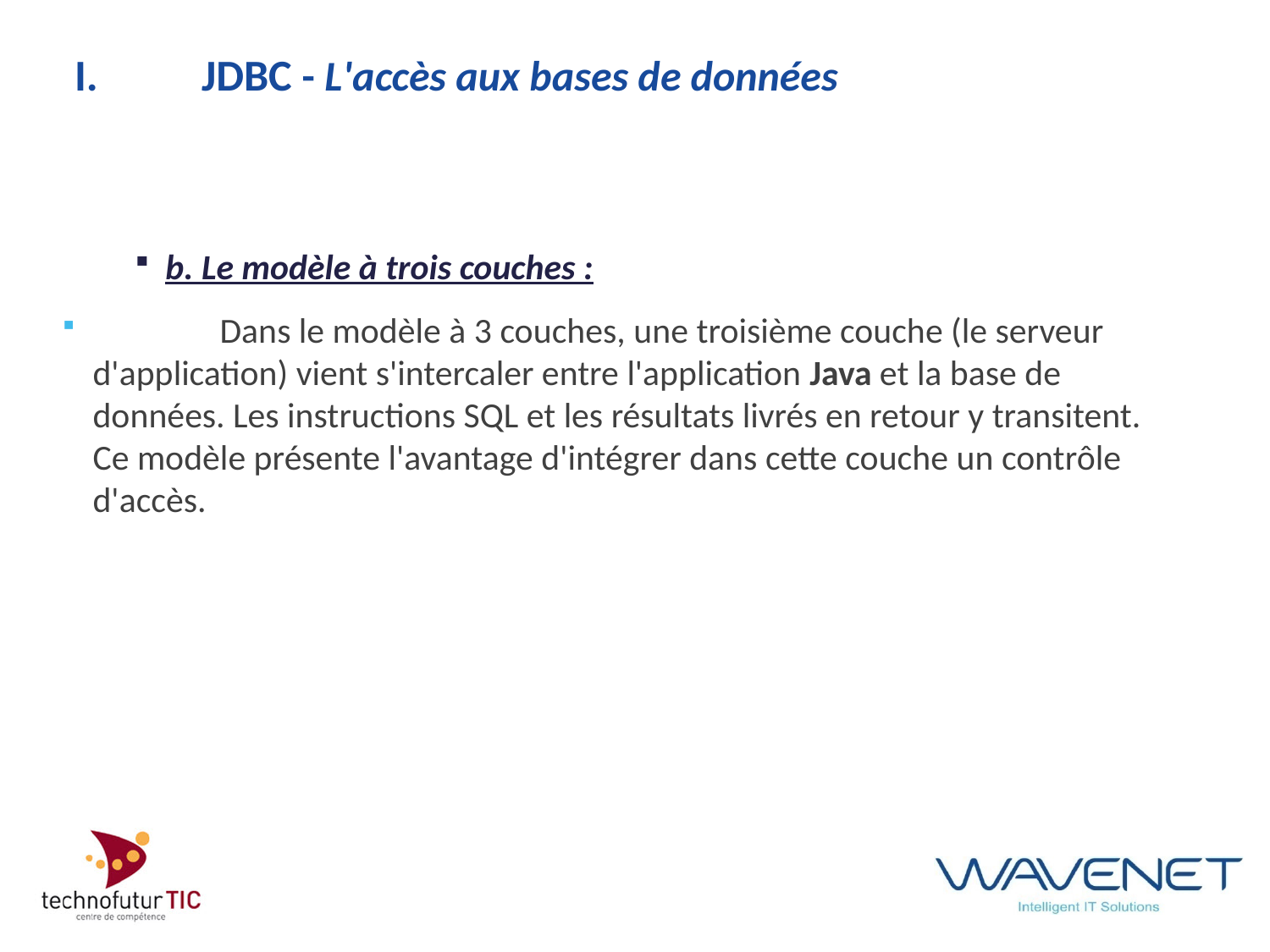

# I.	JDBC - L'accès aux bases de données
b. Le modèle à trois couches :
	Dans le modèle à 3 couches, une troisième couche (le serveur d'application) vient s'intercaler entre l'application Java et la base de données. Les instructions SQL et les résultats livrés en retour y transitent. Ce modèle présente l'avantage d'intégrer dans cette couche un contrôle d'accès.